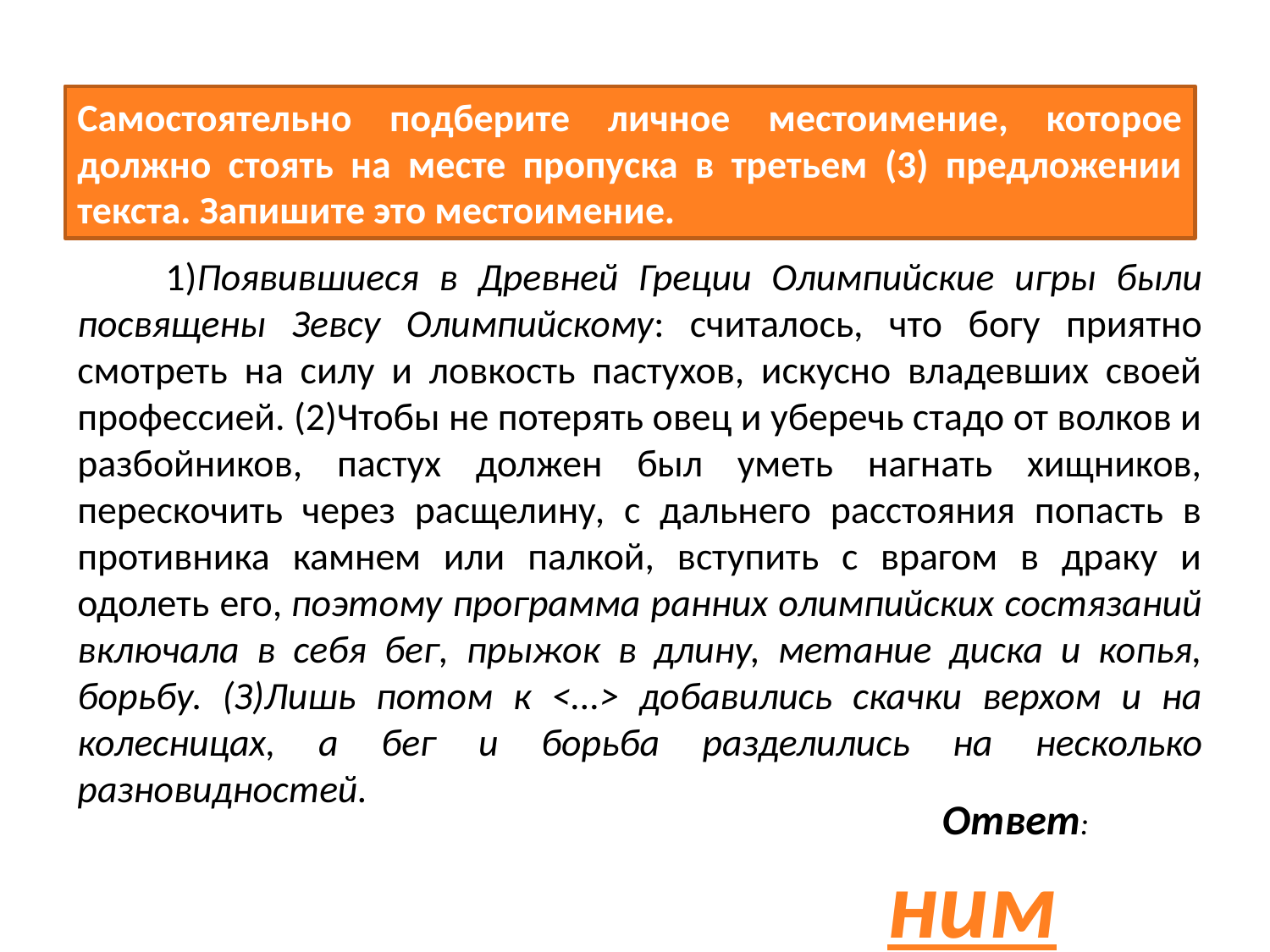

Самостоятельно подберите личное местоимение, которое должно стоять на месте пропуска в третьем (3) предложении текста. Запишите это местоимение.
1)Появившиеся в Древней Греции Олимпийские игры были посвящены Зевсу Олимпийскому: считалось, что богу приятно смотреть на силу и ловкость пастухов, искусно владевших своей профессией. (2)Чтобы не потерять овец и уберечь стадо от волков и разбойников, пастух должен был уметь нагнать хищников, перескочить через расщелину, с дальнего расстояния попасть в противника камнем или палкой, вступить с врагом в драку и одолеть его, поэтому программа ранних олимпийских состязаний включала в себя бег, прыжок в длину, метание диска и копья, борьбу. (З)Лишь потом к <...> добавились скачки верхом и на колесницах, а бег и борьба разделились на несколько разновидностей.
Ответ: ним